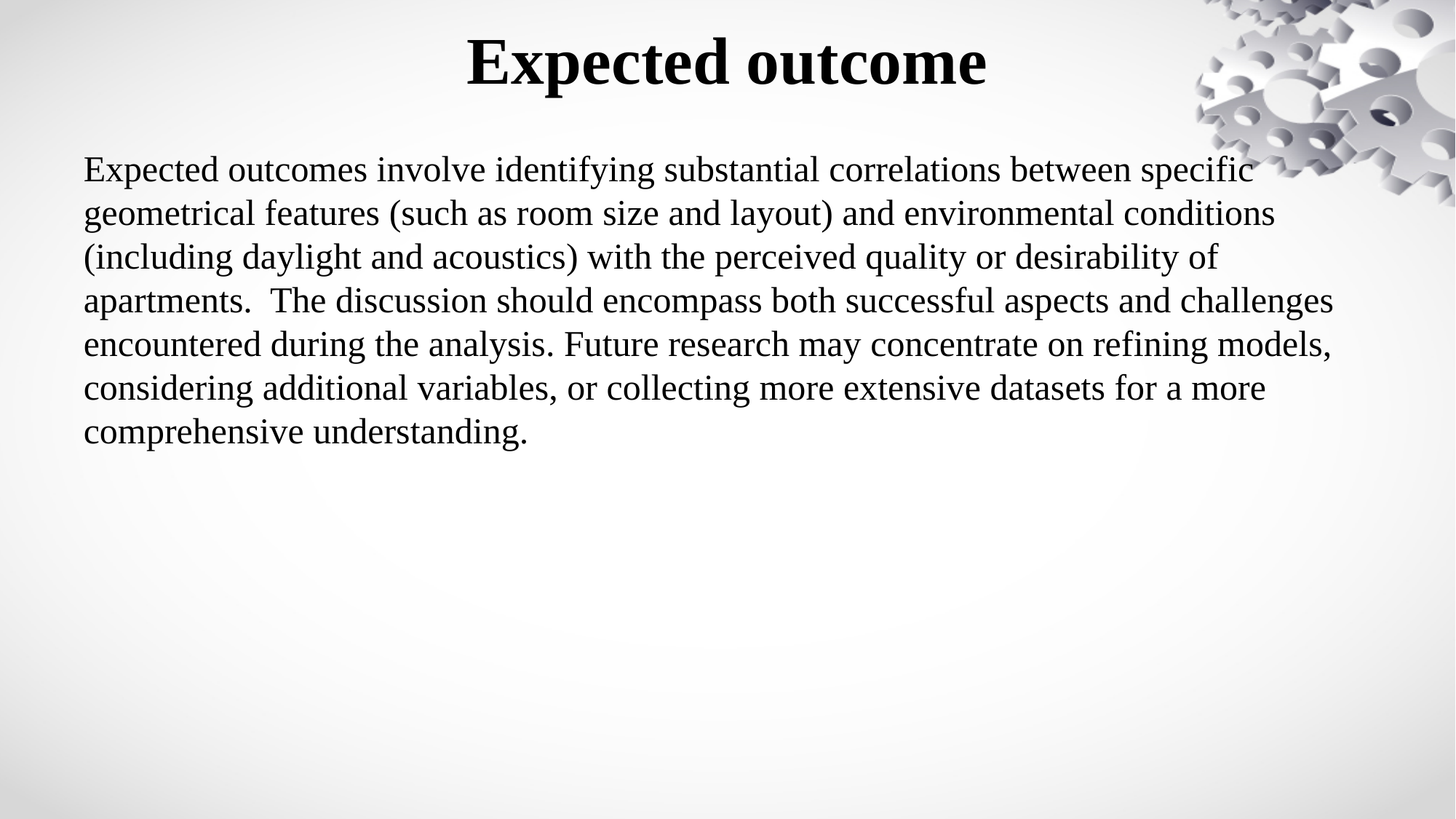

# Expected outcome
Expected outcomes involve identifying substantial correlations between specific geometrical features (such as room size and layout) and environmental conditions (including daylight and acoustics) with the perceived quality or desirability of apartments.  The discussion should encompass both successful aspects and challenges encountered during the analysis. Future research may concentrate on refining models, considering additional variables, or collecting more extensive datasets for a more comprehensive understanding.